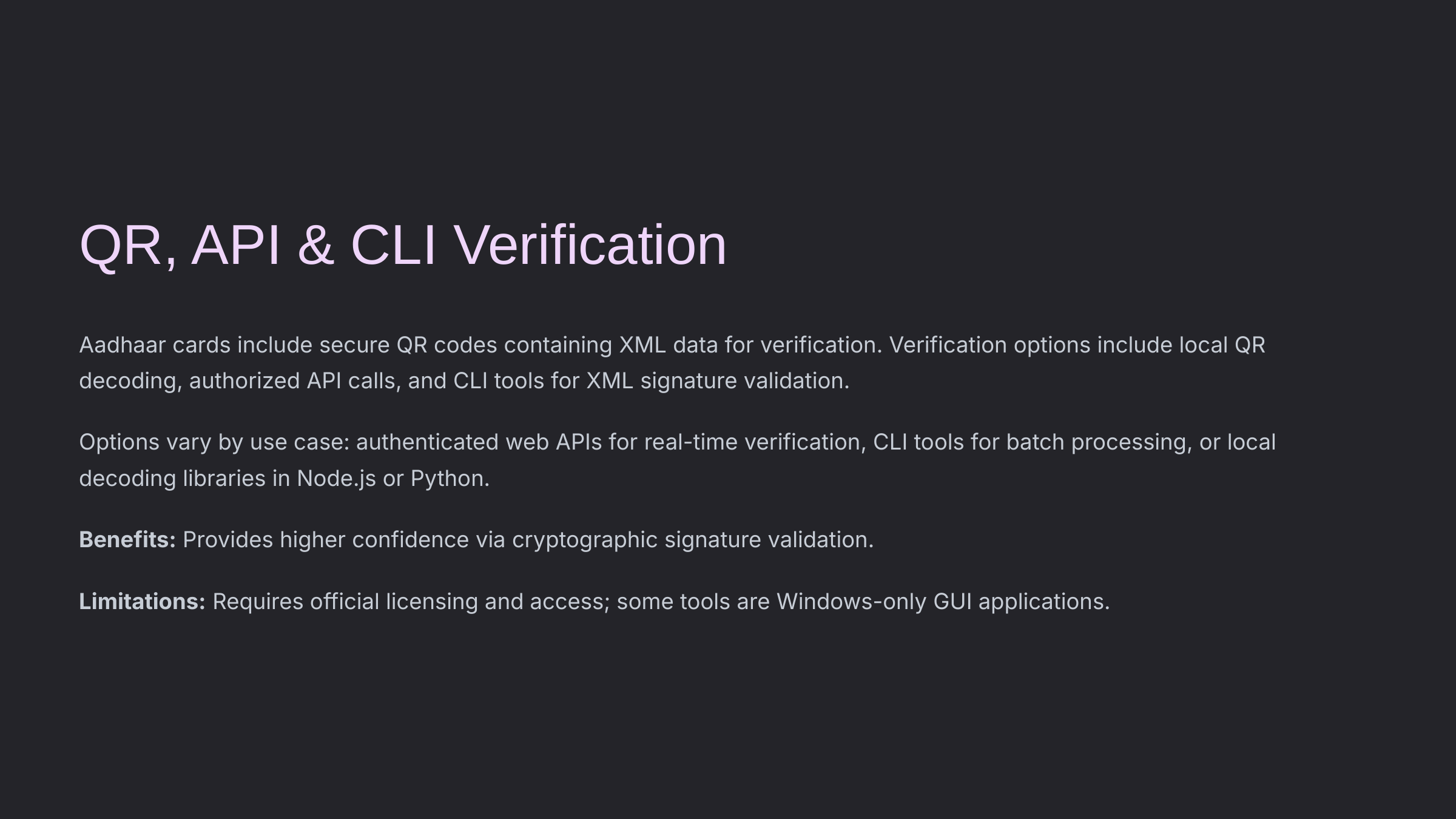

QR, API & CLI Verification
Aadhaar cards include secure QR codes containing XML data for verification. Verification options include local QR decoding, authorized API calls, and CLI tools for XML signature validation.
Options vary by use case: authenticated web APIs for real-time verification, CLI tools for batch processing, or local decoding libraries in Node.js or Python.
Benefits: Provides higher confidence via cryptographic signature validation.
Limitations: Requires official licensing and access; some tools are Windows-only GUI applications.